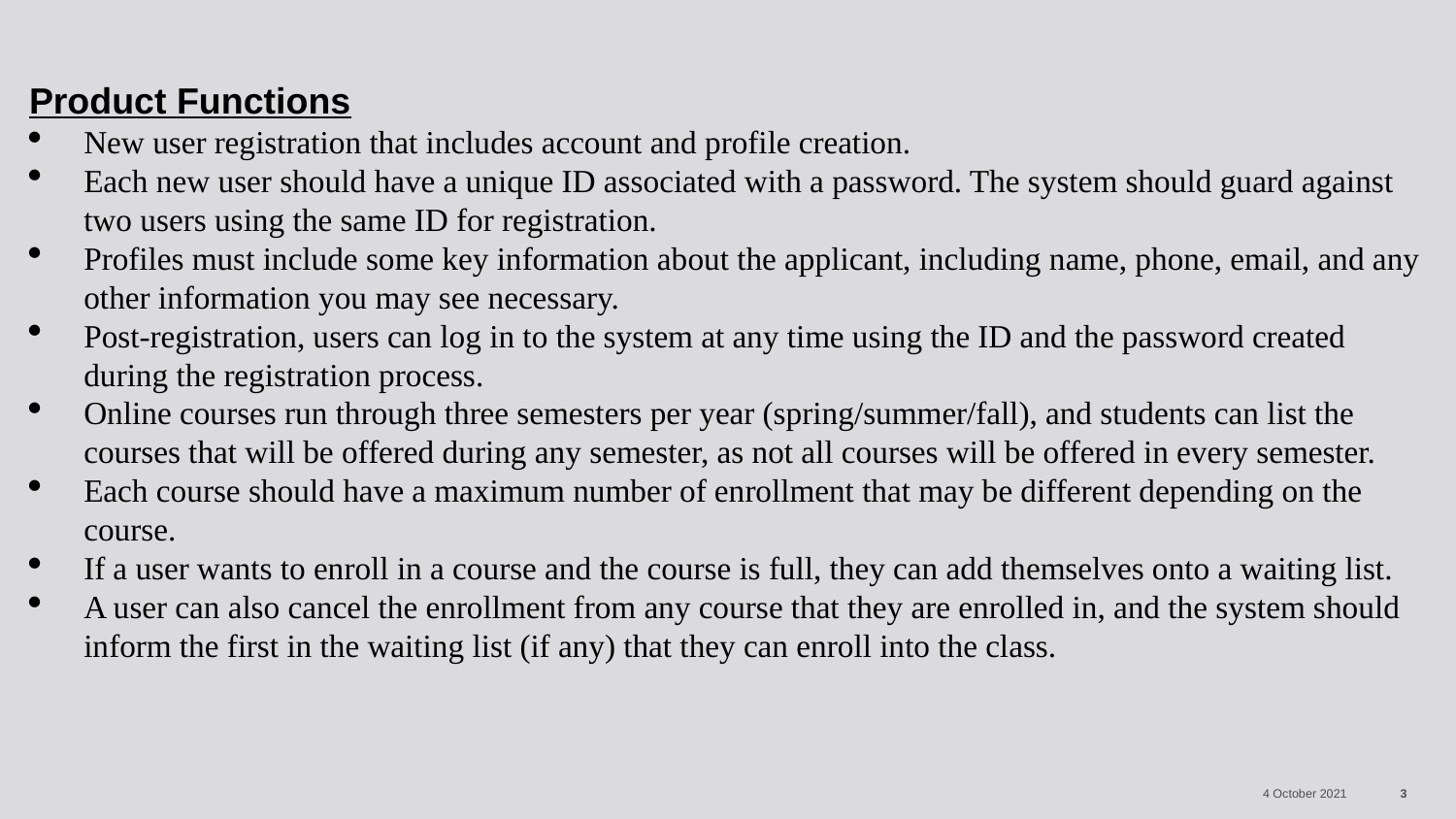

Product Functions
New user registration that includes account and profile creation.
Each new user should have a unique ID associated with a password. The system should guard against two users using the same ID for registration.
Profiles must include some key information about the applicant, including name, phone, email, and any other information you may see necessary.
Post-registration, users can log in to the system at any time using the ID and the password created during the registration process.
Online courses run through three semesters per year (spring/summer/fall), and students can list the courses that will be offered during any semester, as not all courses will be offered in every semester.
Each course should have a maximum number of enrollment that may be different depending on the course.
If a user wants to enroll in a course and the course is full, they can add themselves onto a waiting list.
A user can also cancel the enrollment from any course that they are enrolled in, and the system should inform the first in the waiting list (if any) that they can enroll into the class.
4 October 2021
3